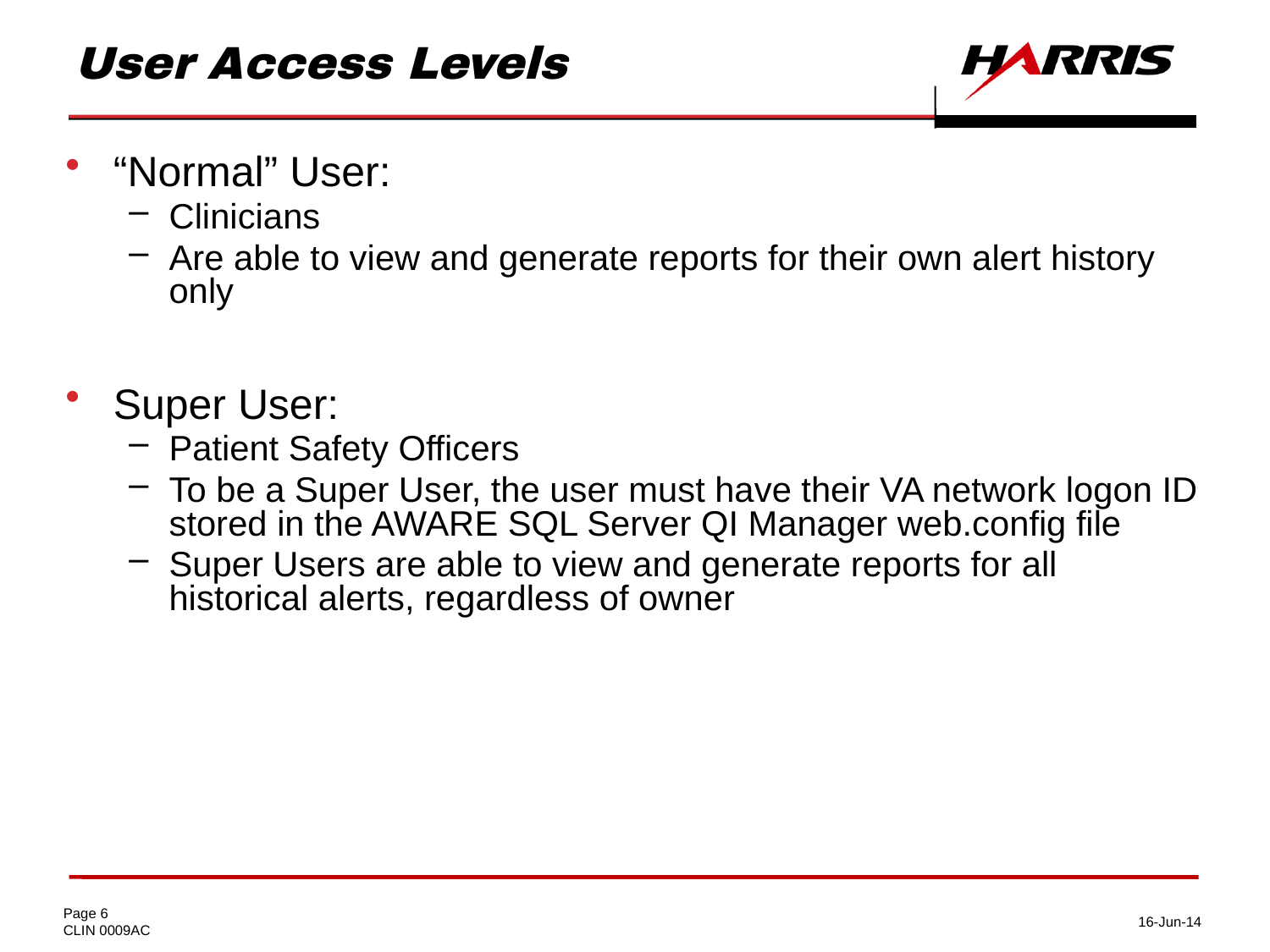

# User Access Levels
“Normal” User:
Clinicians
Are able to view and generate reports for their own alert history only

Super User:
Patient Safety Officers
To be a Super User, the user must have their VA network logon ID stored in the AWARE SQL Server QI Manager web.config file
Super Users are able to view and generate reports for all historical alerts, regardless of owner

16-Jun-14